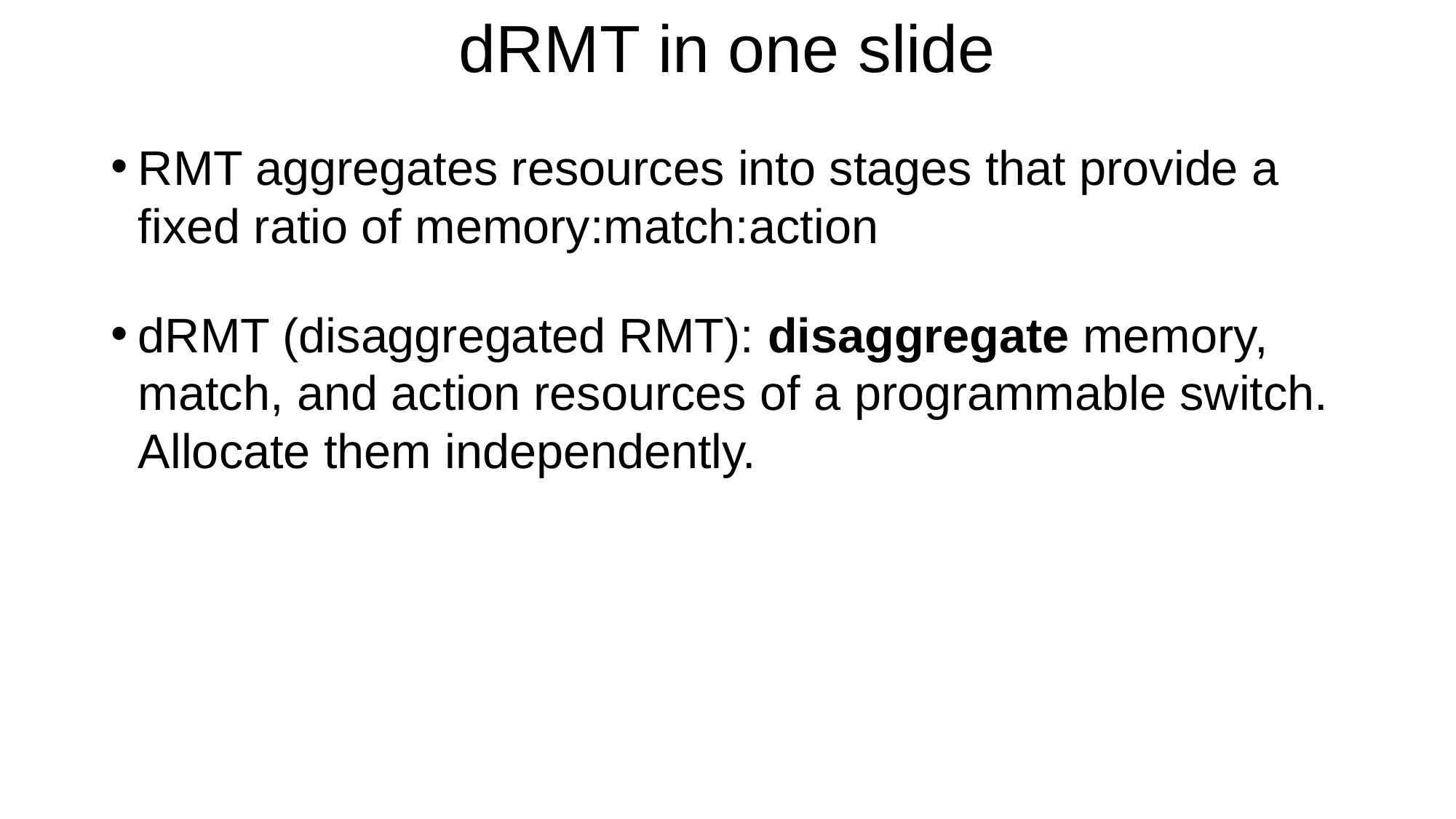

# dRMT in one slide
RMT aggregates resources into stages that provide a fixed ratio of memory:match:action

dRMT (disaggregated RMT): disaggregate memory, match, and action resources of a programmable switch. Allocate them independently.